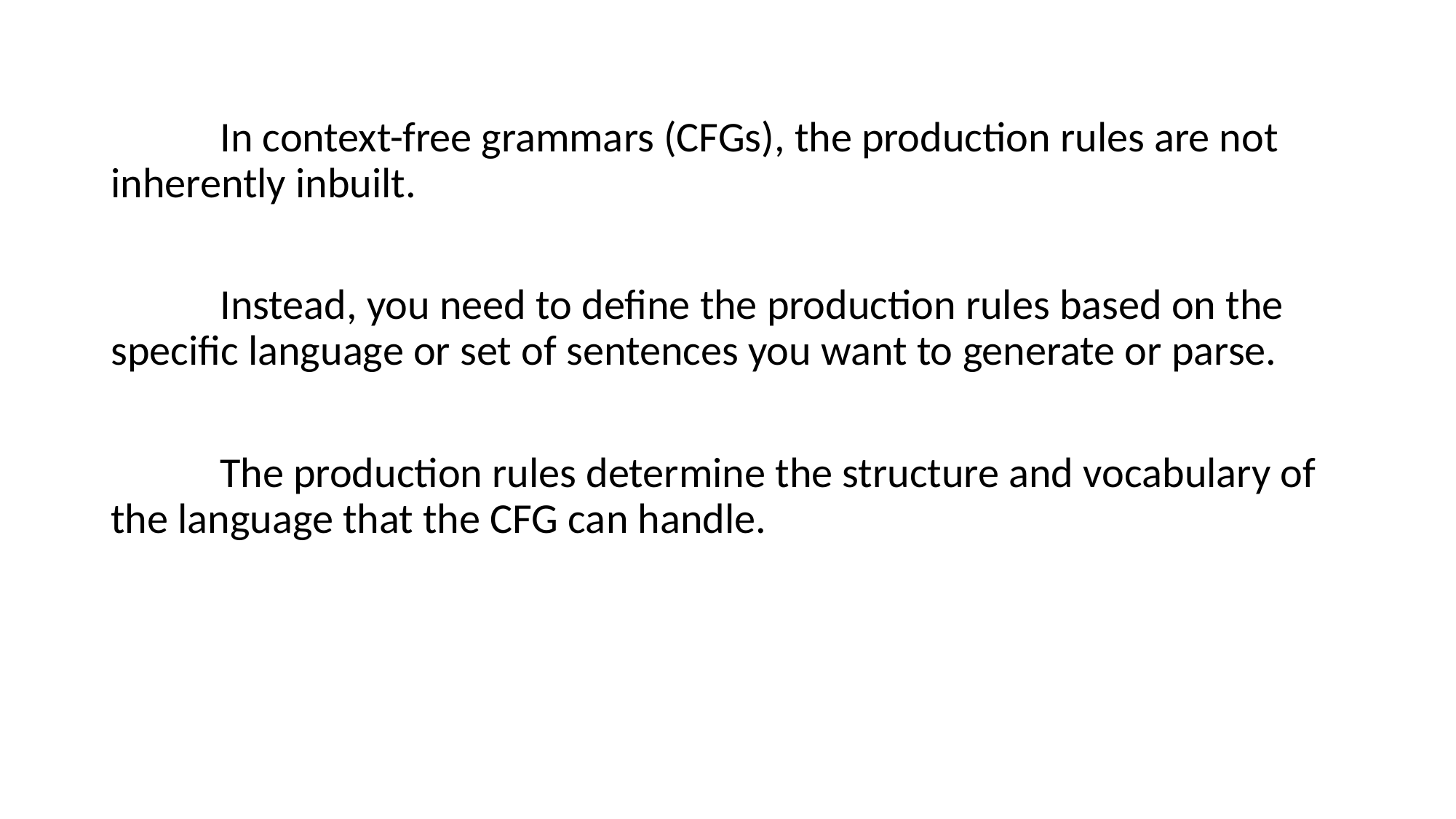

In context-free grammars (CFGs), the production rules are not inherently inbuilt.

	Instead, you need to define the production rules based on the specific language or set of sentences you want to generate or parse.

	The production rules determine the structure and vocabulary of the language that the CFG can handle.